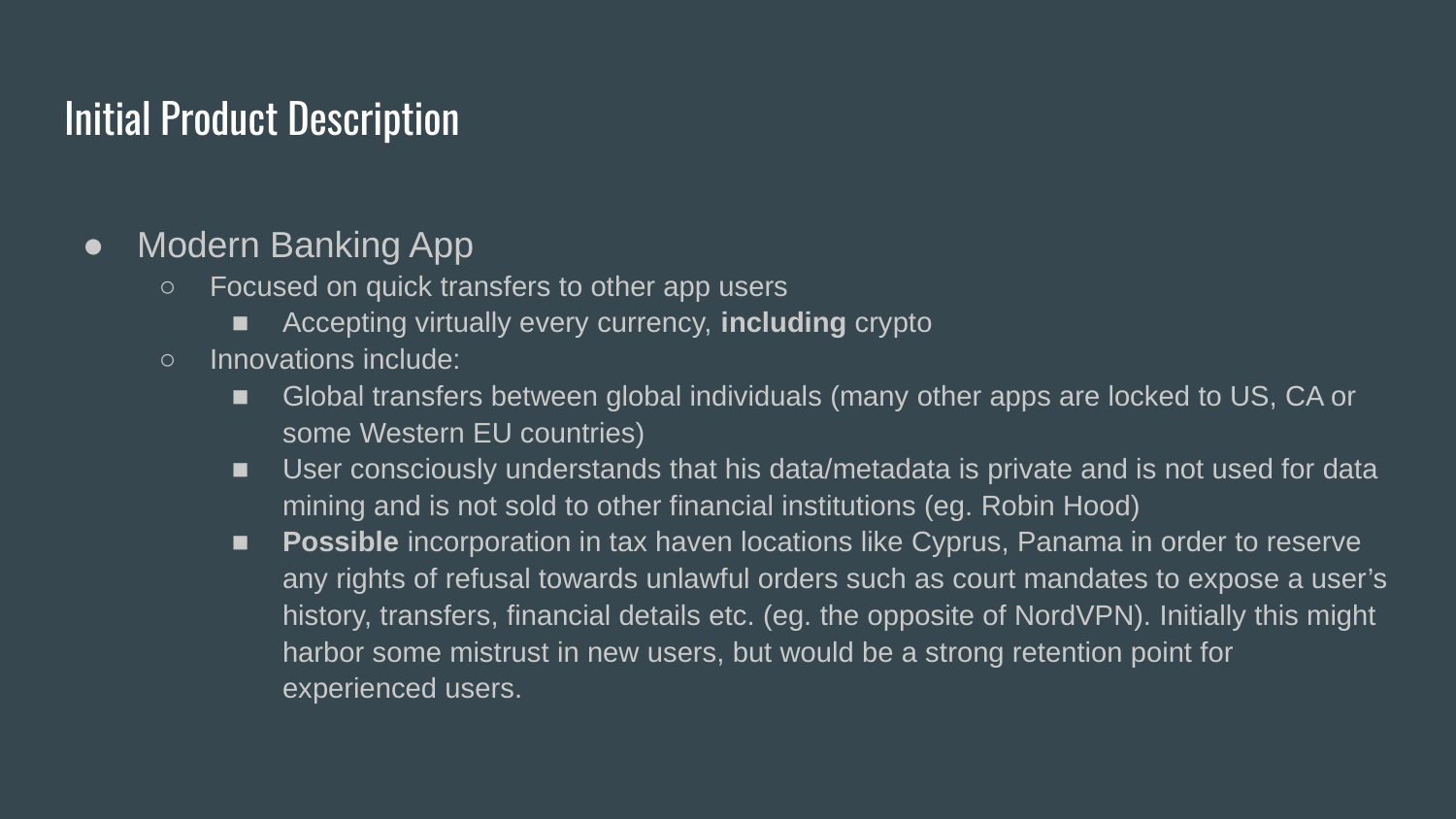

# Initial Product Description
Modern Banking App
Focused on quick transfers to other app users
Accepting virtually every currency, including crypto
Innovations include:
Global transfers between global individuals (many other apps are locked to US, CA or some Western EU countries)
User consciously understands that his data/metadata is private and is not used for data mining and is not sold to other financial institutions (eg. Robin Hood)
Possible incorporation in tax haven locations like Cyprus, Panama in order to reserve any rights of refusal towards unlawful orders such as court mandates to expose a user’s history, transfers, financial details etc. (eg. the opposite of NordVPN). Initially this might harbor some mistrust in new users, but would be a strong retention point for experienced users.